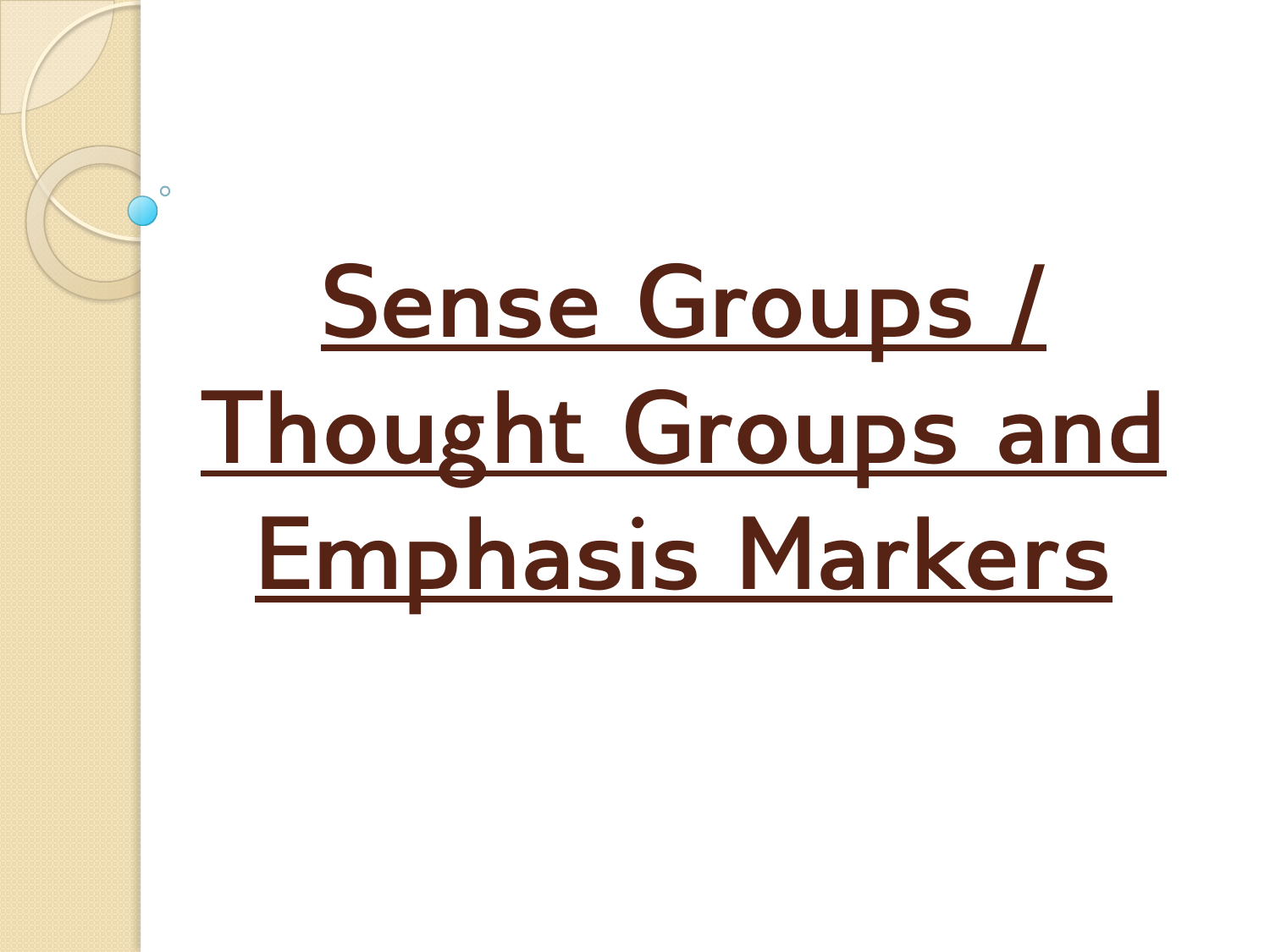

# Sense Groups / Thought Groups and Emphasis Markers